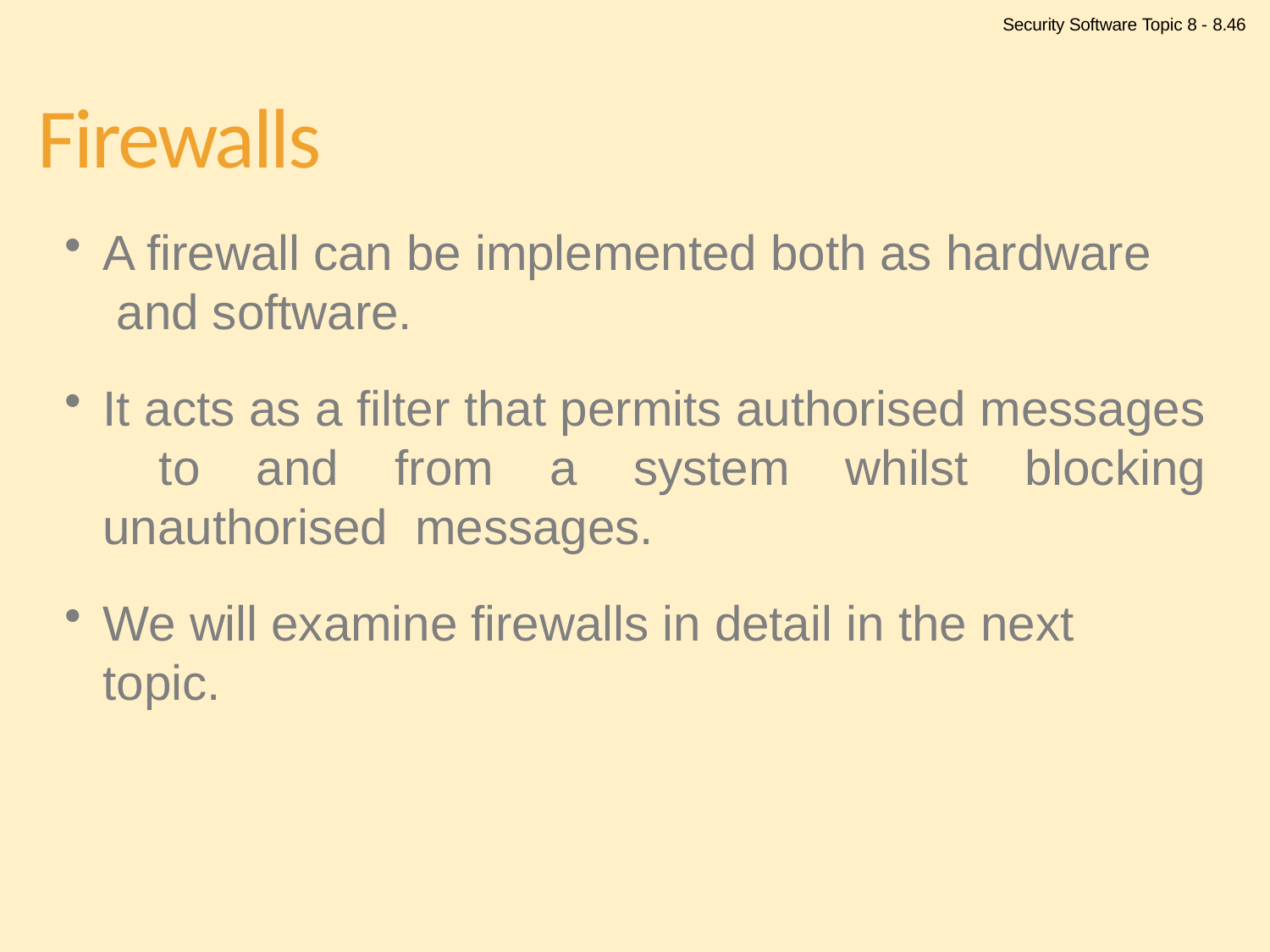

Security Software Topic 8 - 8.46
# Firewalls
A firewall can be implemented both as hardware  and software.
It acts as a filter that permits authorised messages  to and from a system whilst blocking unauthorised  messages.
We will examine firewalls in detail in the next topic.